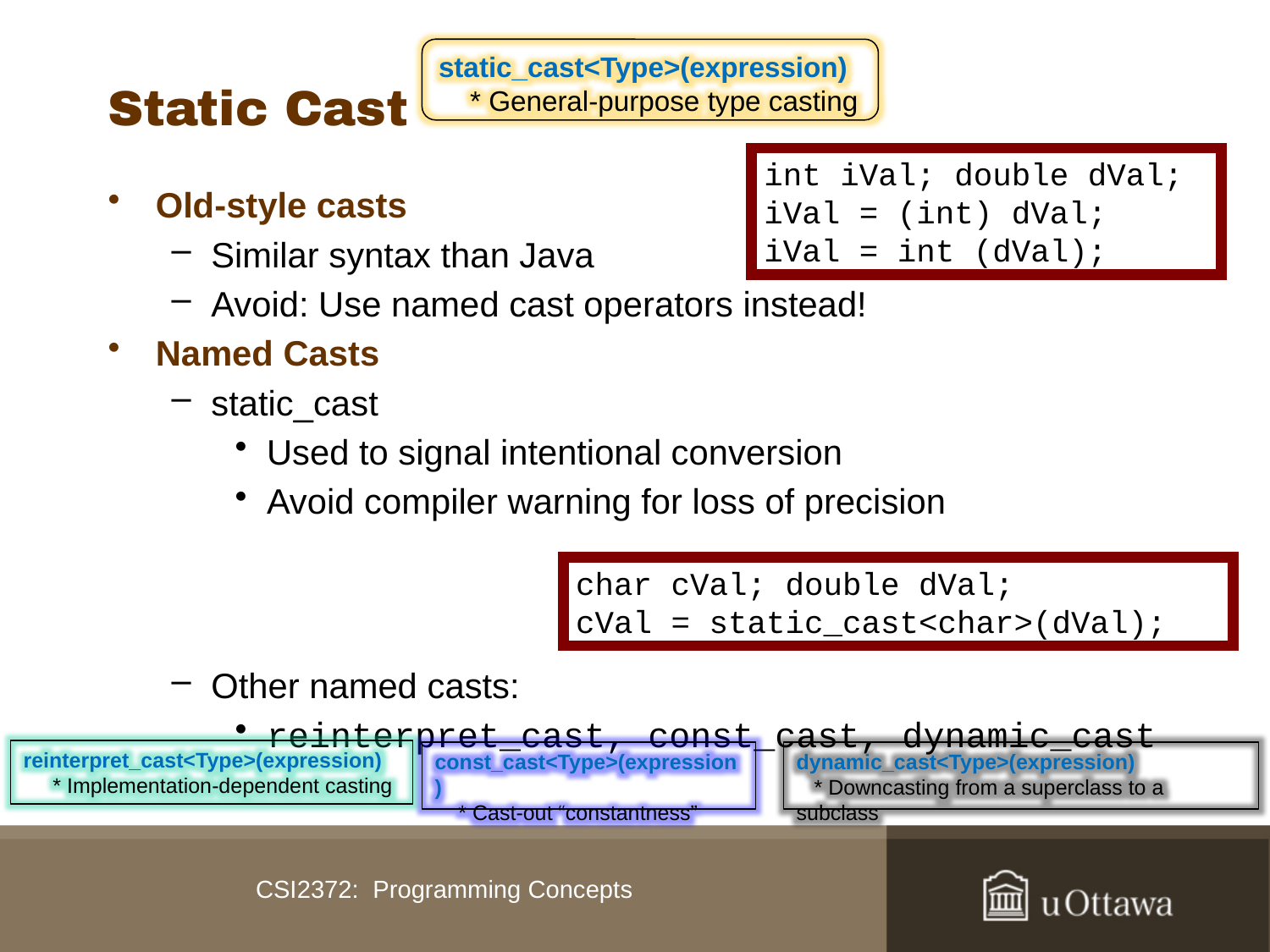

static_cast<Type>(expression)
    * General-purpose type casting
# Static Cast
int iVal; double dVal;
iVal = (int) dVal;
iVal = int (dVal);
Old-style casts
Similar syntax than Java
Avoid: Use named cast operators instead!
Named Casts
static_cast
Used to signal intentional conversion
Avoid compiler warning for loss of precision

Other named casts:
reinterpret_cast, const_cast, dynamic_cast

char cVal; double dVal;
cVal = static_cast<char>(dVal);
reinterpret_cast<Type>(expression)
     * Implementation-dependent casting
const_cast<Type>(expression)
    * Cast-out “constantness”
dynamic_cast<Type>(expression)
   * Downcasting from a superclass to a subclass

CSI2372:  Programming Concepts